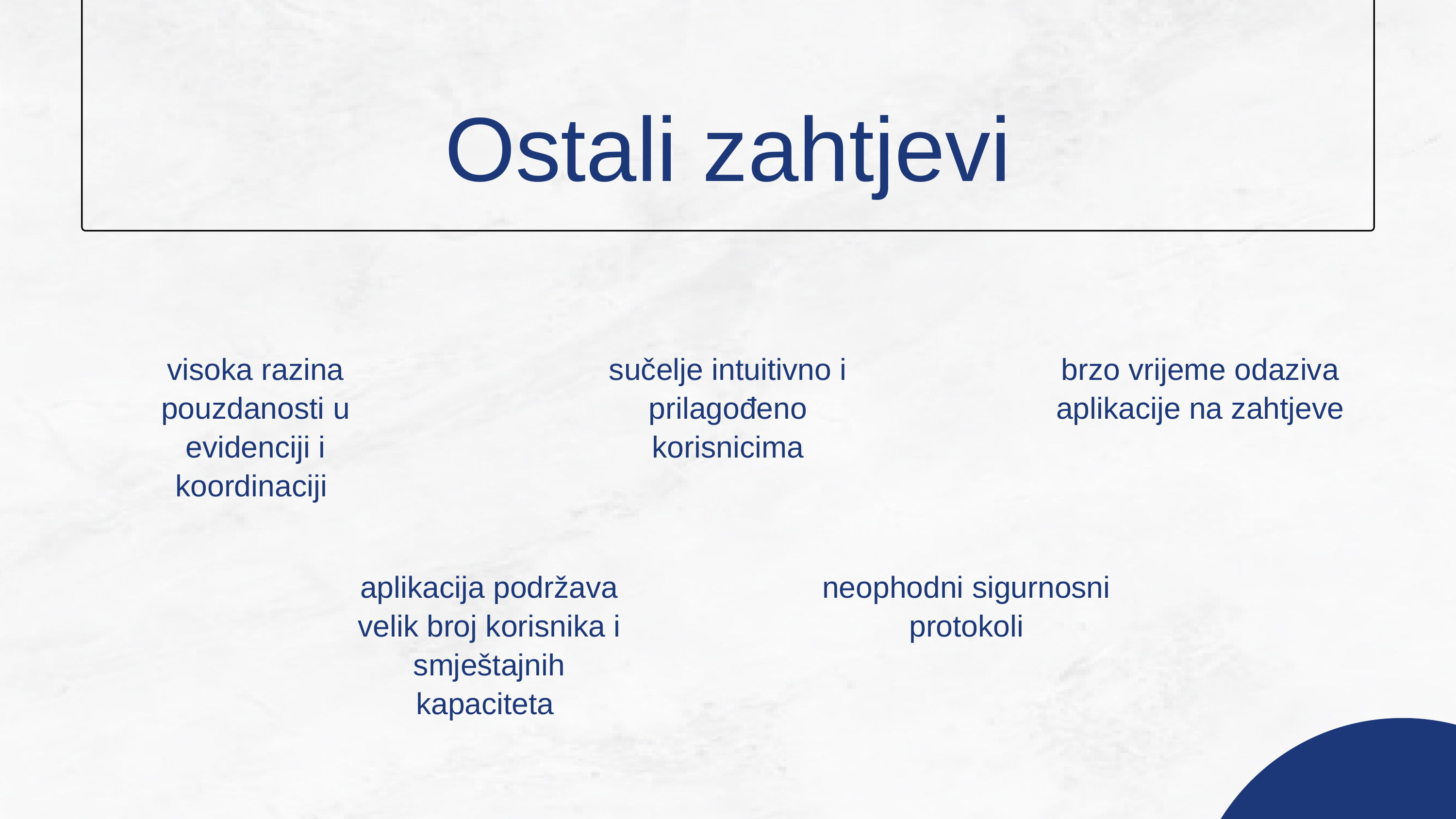

Ostali zahtjevi
visoka razina pouzdanosti u evidenciji i koordinaciji
sučelje intuitivno i prilagođeno korisnicima
brzo vrijeme odaziva aplikacije na zahtjeve
aplikacija podržava velik broj korisnika i smještajnih kapaciteta
neophodni sigurnosni protokoli